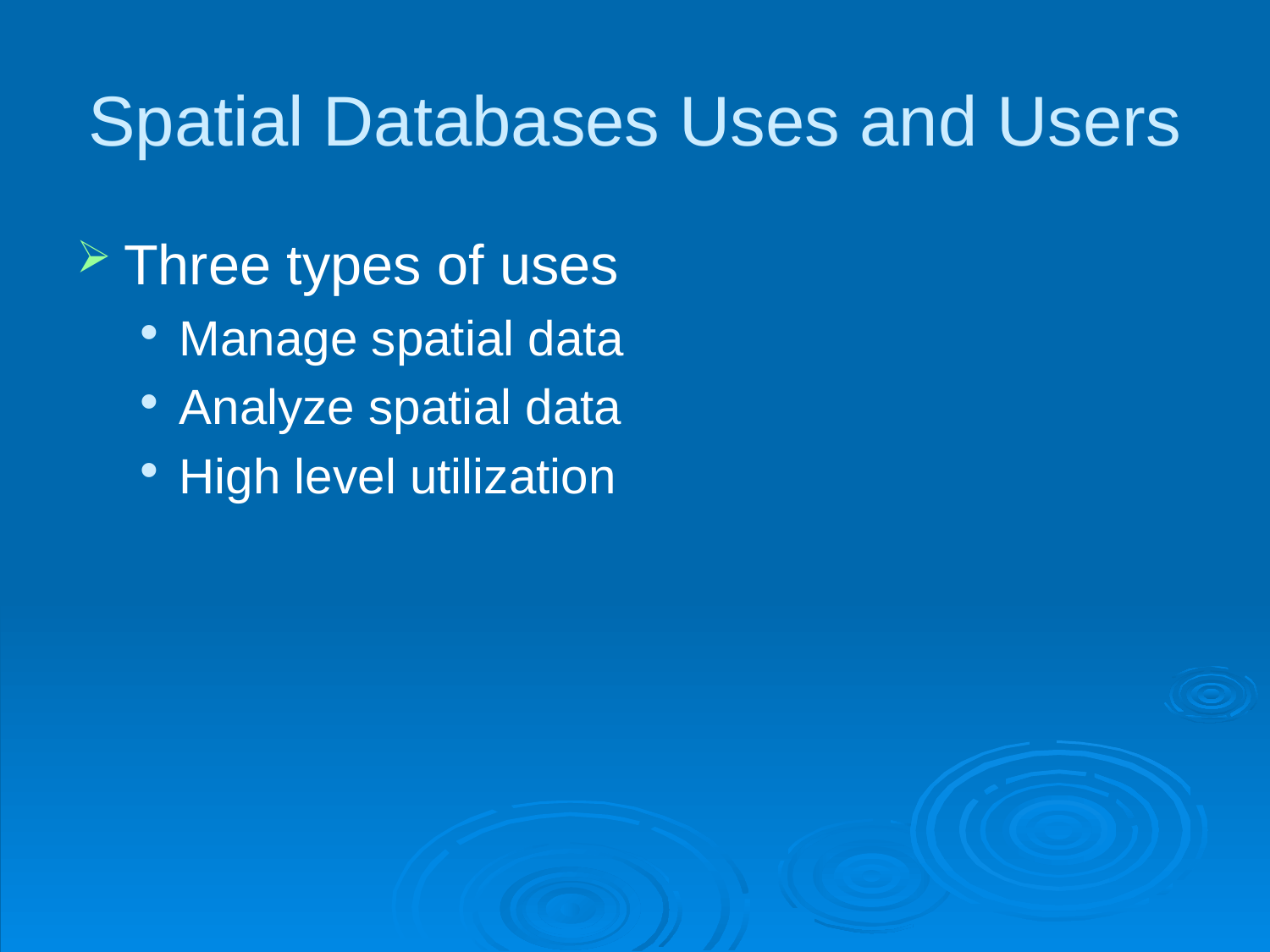

# Spatial Databases Uses and Users
Three types of uses
Manage spatial data
Analyze spatial data
High level utilization